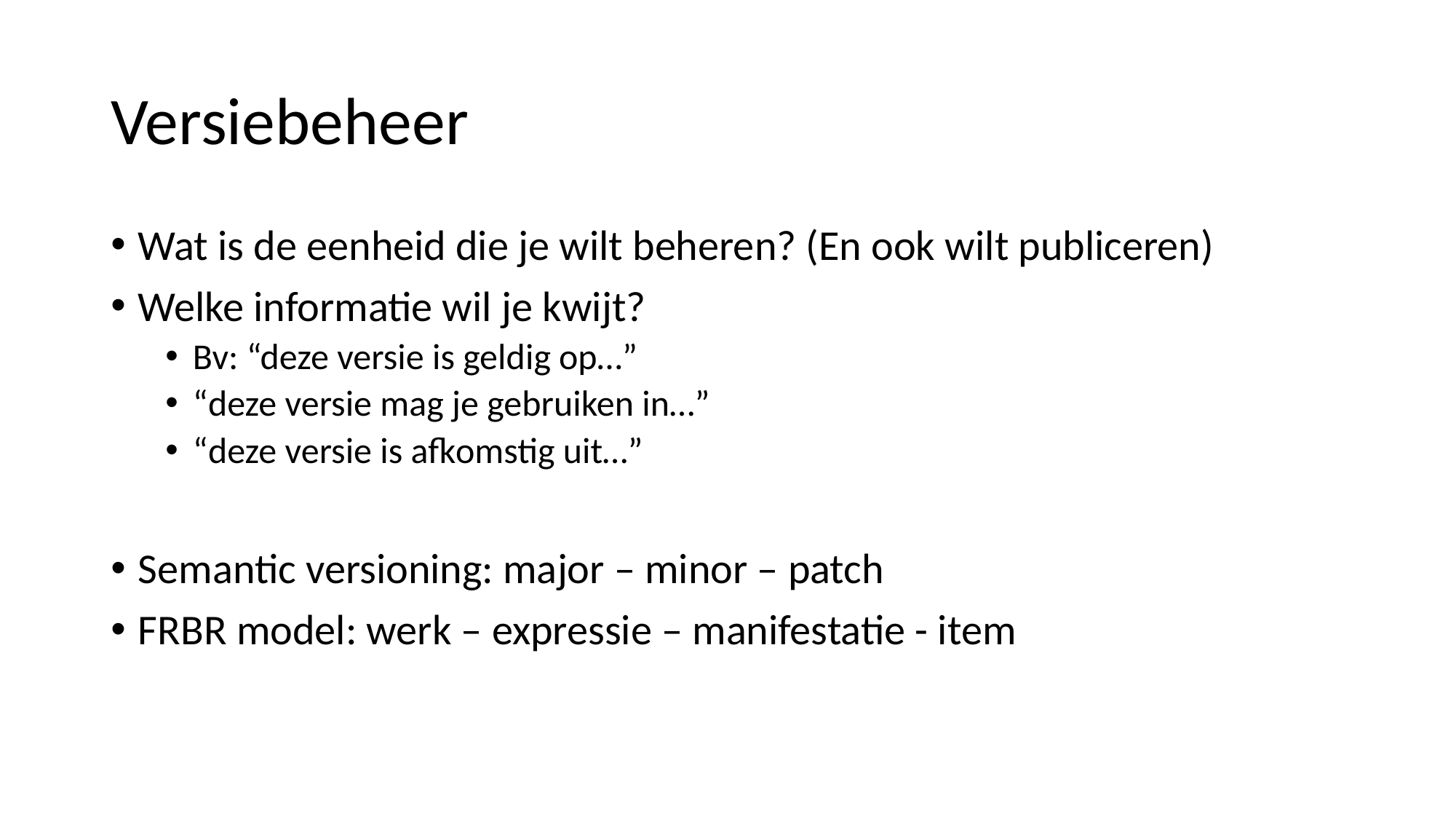

# Versiebeheer
Wat is de eenheid die je wilt beheren? (En ook wilt publiceren)
Welke informatie wil je kwijt?
Bv: “deze versie is geldig op…”
“deze versie mag je gebruiken in…”
“deze versie is afkomstig uit…”

Semantic versioning: major – minor – patch
FRBR model: werk – expressie – manifestatie - item